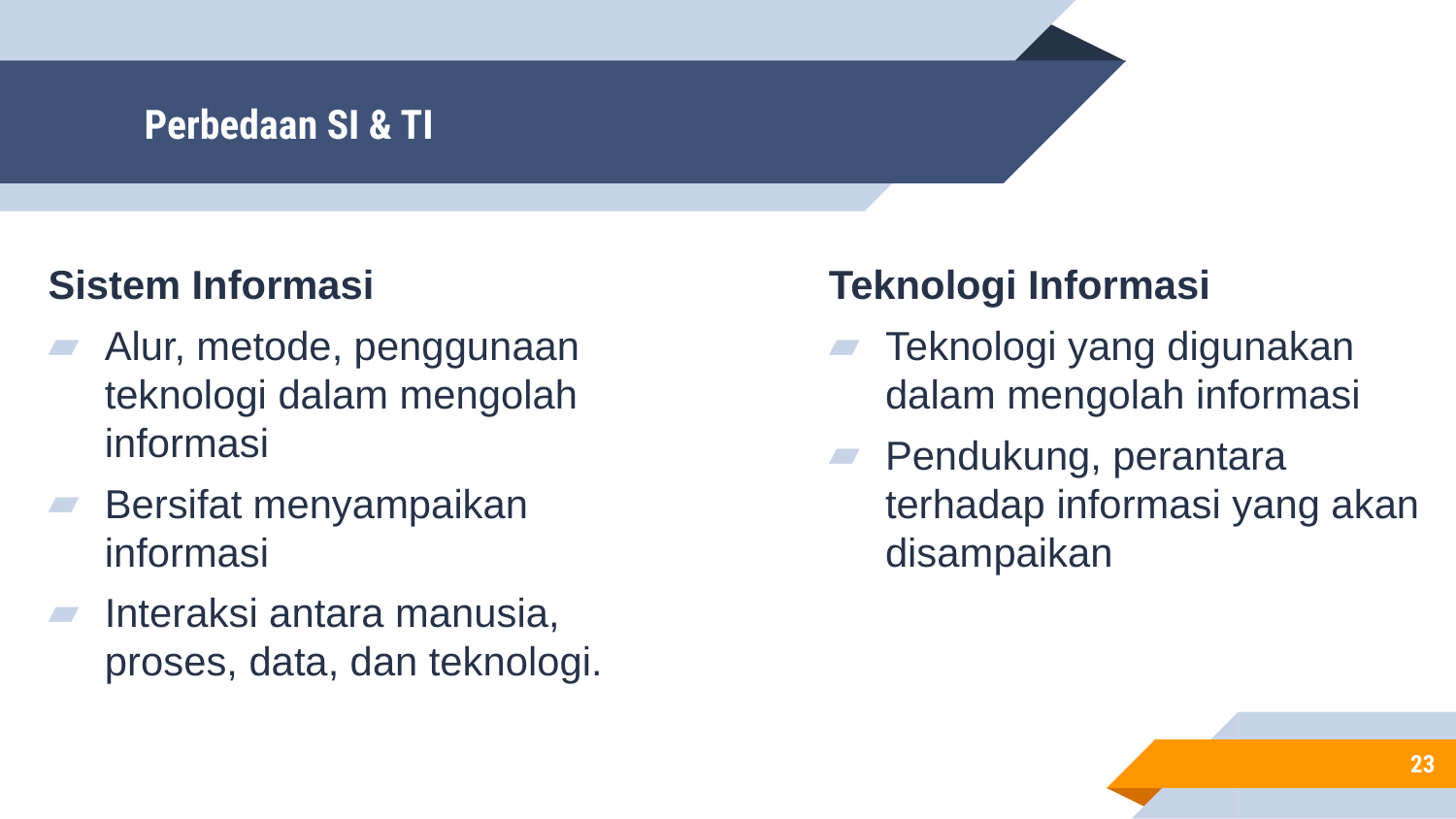

# Perbedaan SI & TI
Sistem Informasi
Alur, metode, penggunaan  teknologi dalam mengolah informasi
Bersifat menyampaikan informasi
Interaksi antara manusia, proses, data, dan teknologi.
Teknologi Informasi
Teknologi yang digunakan dalam mengolah informasi
Pendukung, perantara terhadap informasi yang akan disampaikan
23